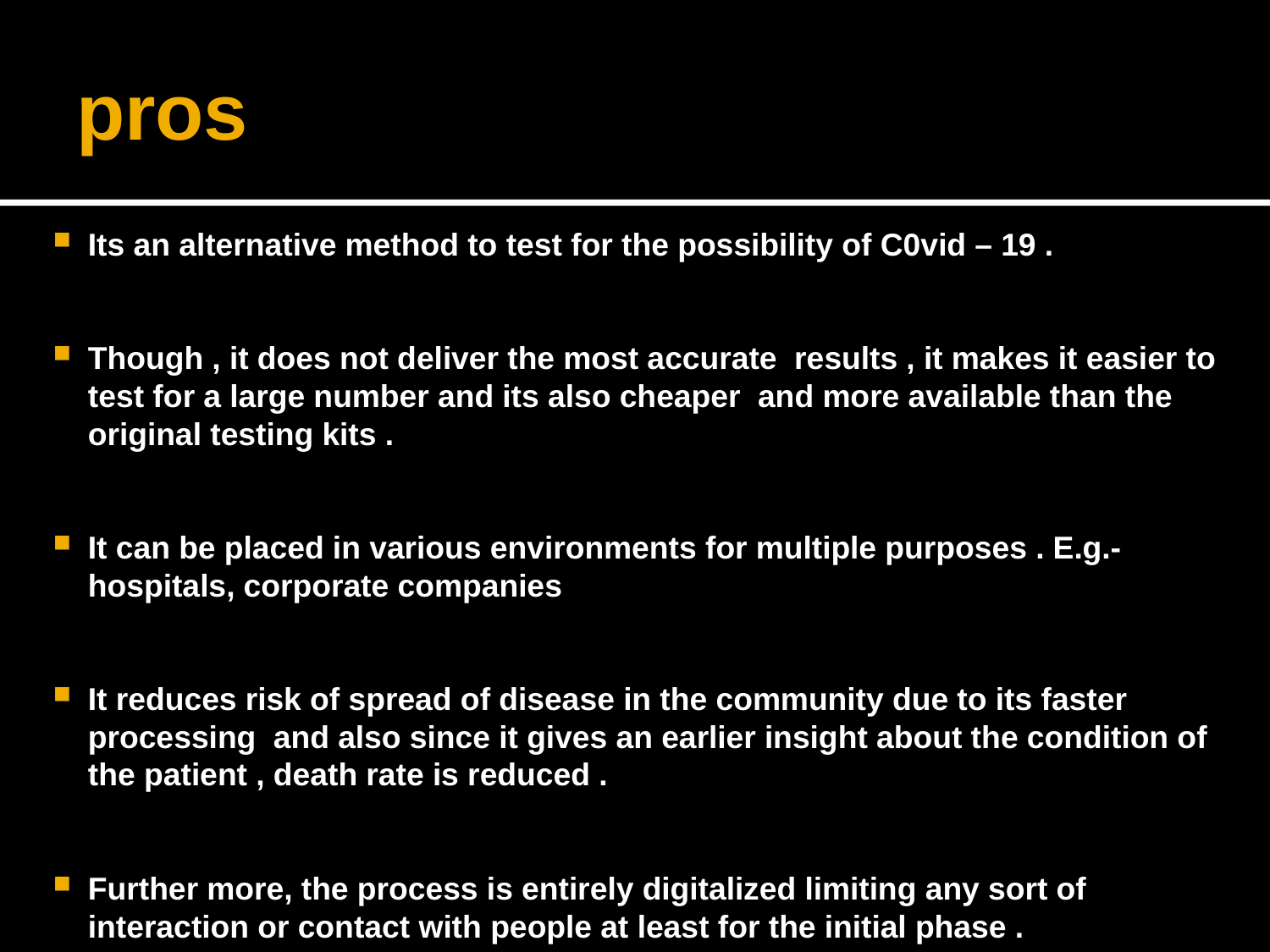

# pros
Its an alternative method to test for the possibility of C0vid – 19 .

Though , it does not deliver the most accurate  results , it makes it easier to test for a large number and its also cheaper  and more available than the original testing kits .

It can be placed in various environments for multiple purposes . E.g.- hospitals, corporate companies

It reduces risk of spread of disease in the community due to its faster processing  and also since it gives an earlier insight about the condition of the patient , death rate is reduced .

Further more, the process is entirely digitalized limiting any sort of interaction or contact with people at least for the initial phase .